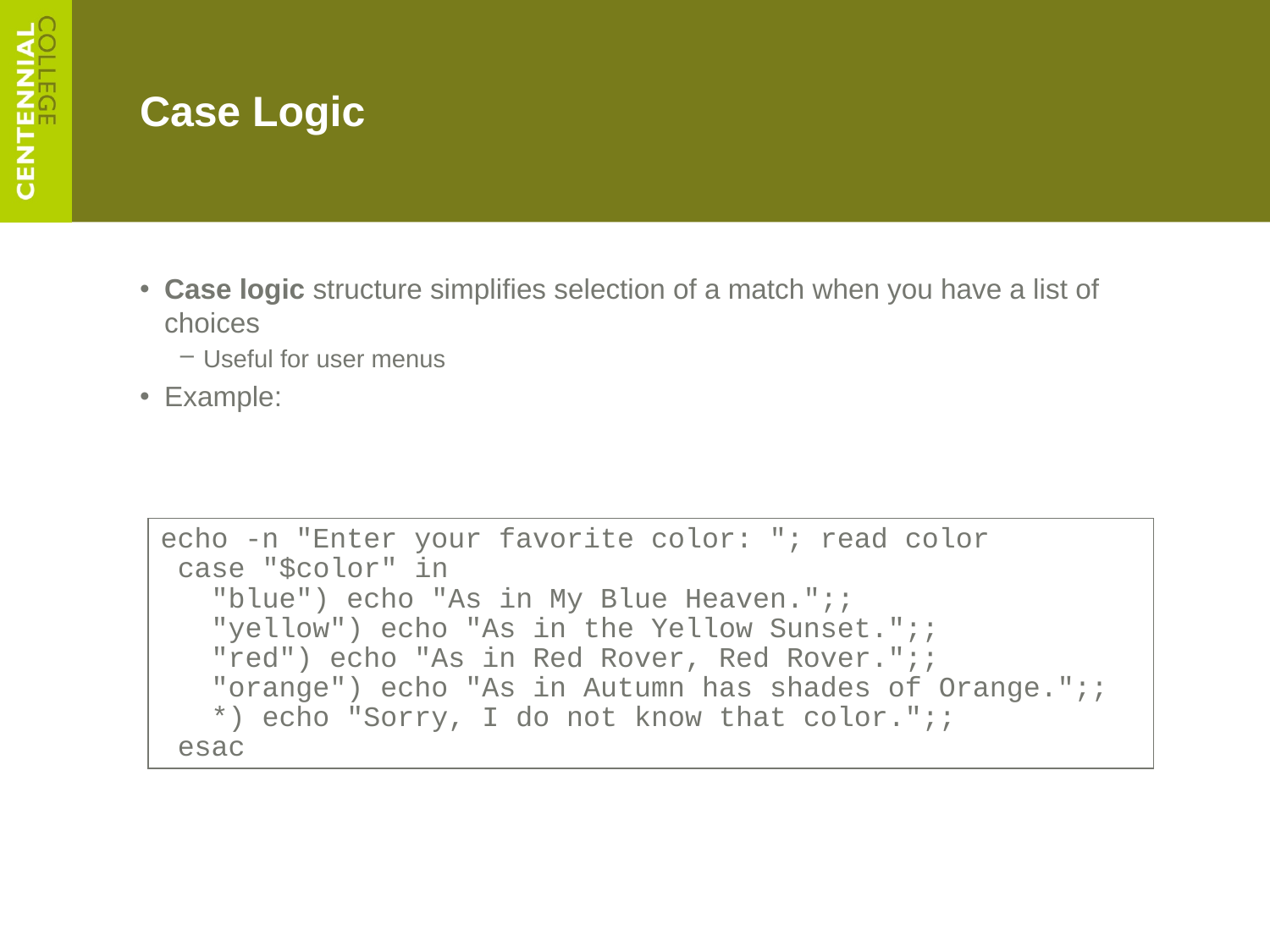

# Case Logic
Case logic structure simplifies selection of a match when you have a list of choices
Useful for user menus
Example:

echo -n "Enter your favorite color: "; read color
 case "$color" in
   "blue") echo "As in My Blue Heaven.";;
   "yellow") echo "As in the Yellow Sunset.";;
   "red") echo "As in Red Rover, Red Rover.";;
   "orange") echo "As in Autumn has shades of Orange.";;
   *) echo "Sorry, I do not know that color.";;
 esac
A Guide to Unix Using Linux, Fourth Edition
38